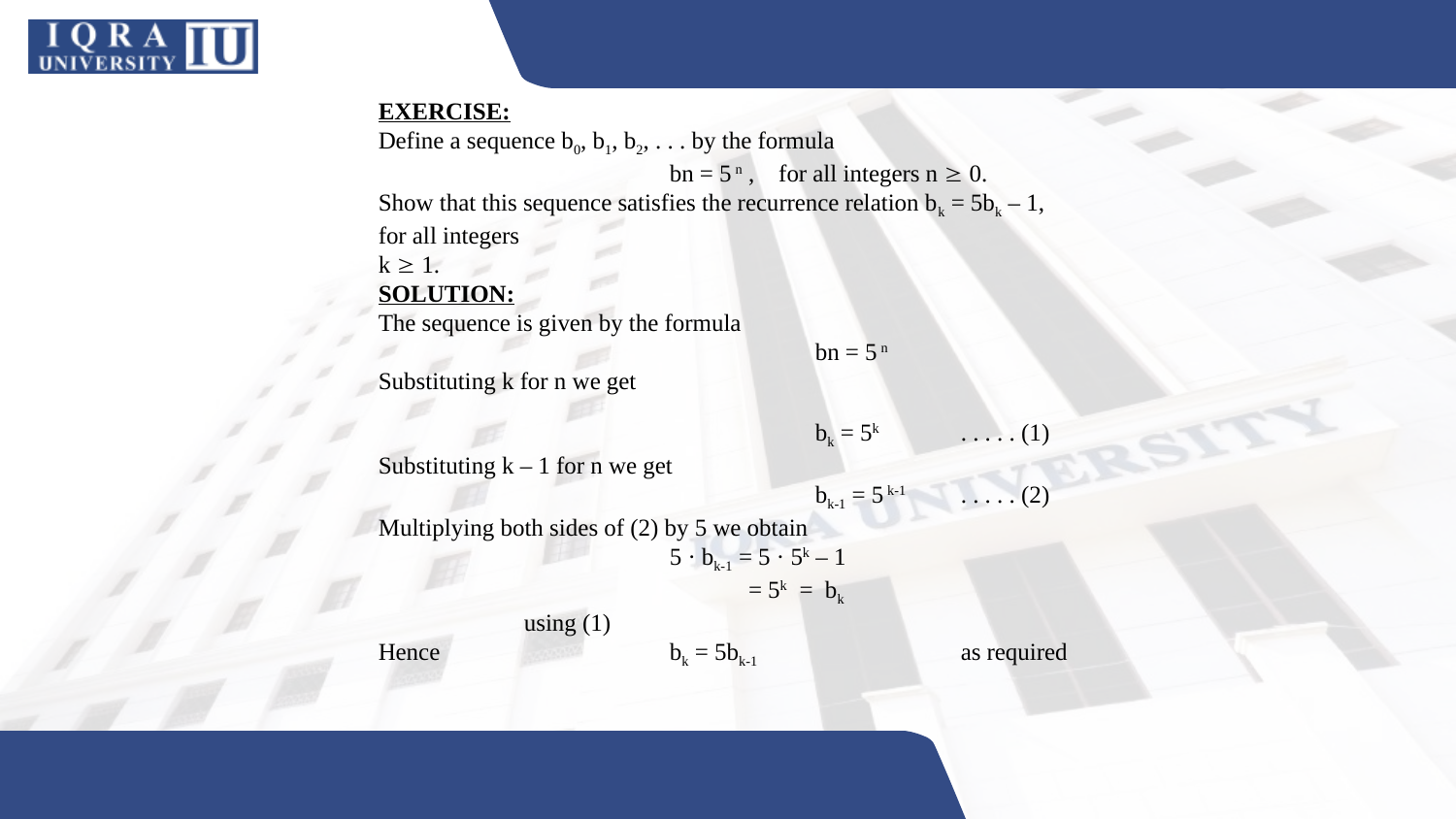

EXERCISE:
Define a sequence b0, b1, b2, . . . by the formula
		bn = 5 n ,    for all integers n ≥ 0.
Show that this sequence satisfies the recurrence relation bk = 5bk – 1, for all integers
k ≥ 1.
SOLUTION:
The sequence is given by the formula
			bn = 5 n
Substituting k for n we get
			bk = 5k	. . . . . (1)
Substituting k – 1 for n we get
			bk-1 = 5 k-1	. . . . . (2)
Multiplying both sides of (2) by 5 we obtain
		5 · bk-1 = 5 · 5k – 1
	 	             = 5k  =  bk 		using (1)
Hence		bk = 5bk-1		as required